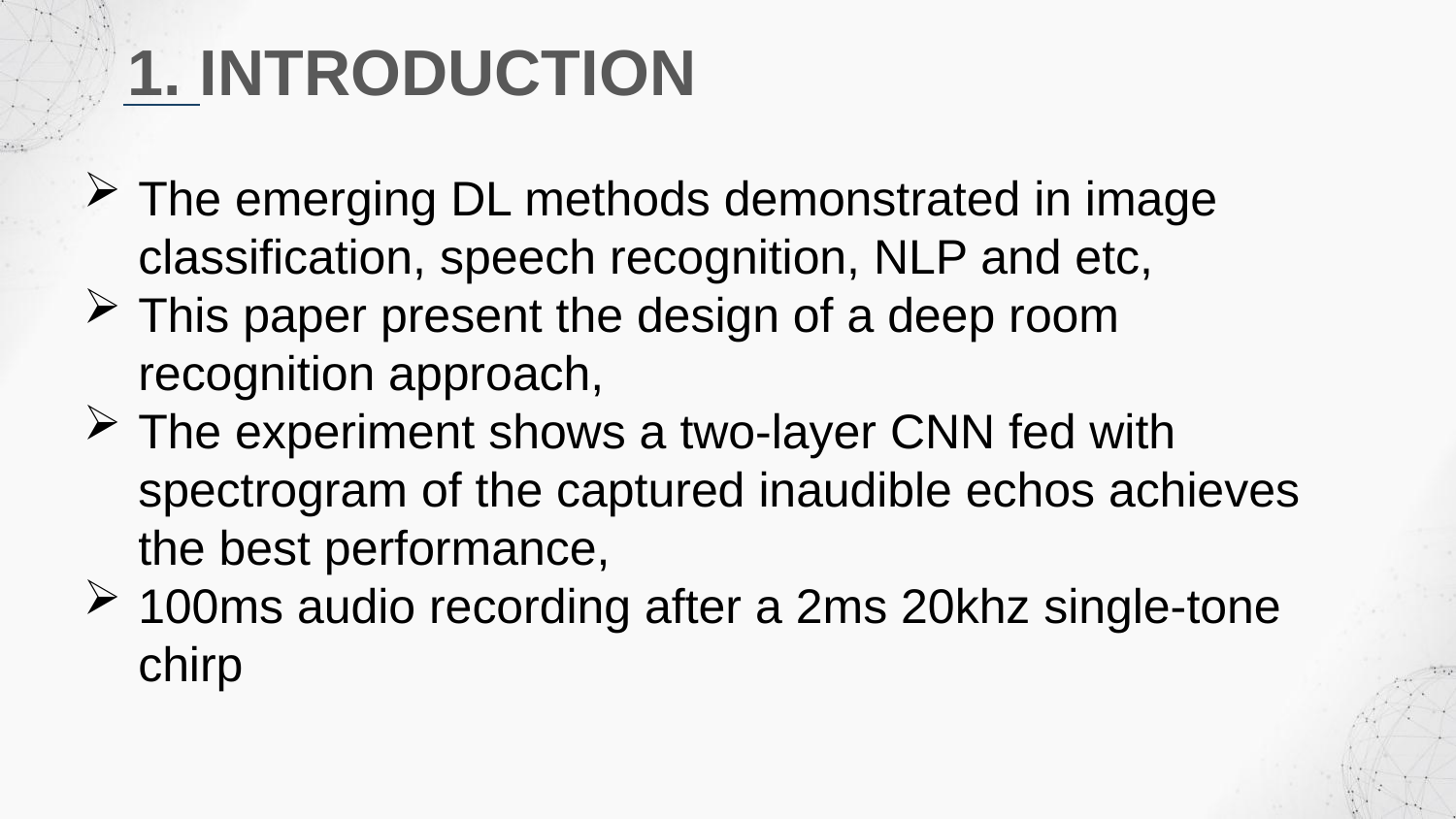

1. INTRODUCTION
The emerging DL methods demonstrated in image classification, speech recognition, NLP and etc,
This paper present the design of a deep room recognition approach,
The experiment shows a two-layer CNN fed with spectrogram of the captured inaudible echos achieves  the best performance,
100ms audio recording after a 2ms 20khz single-tone chirp